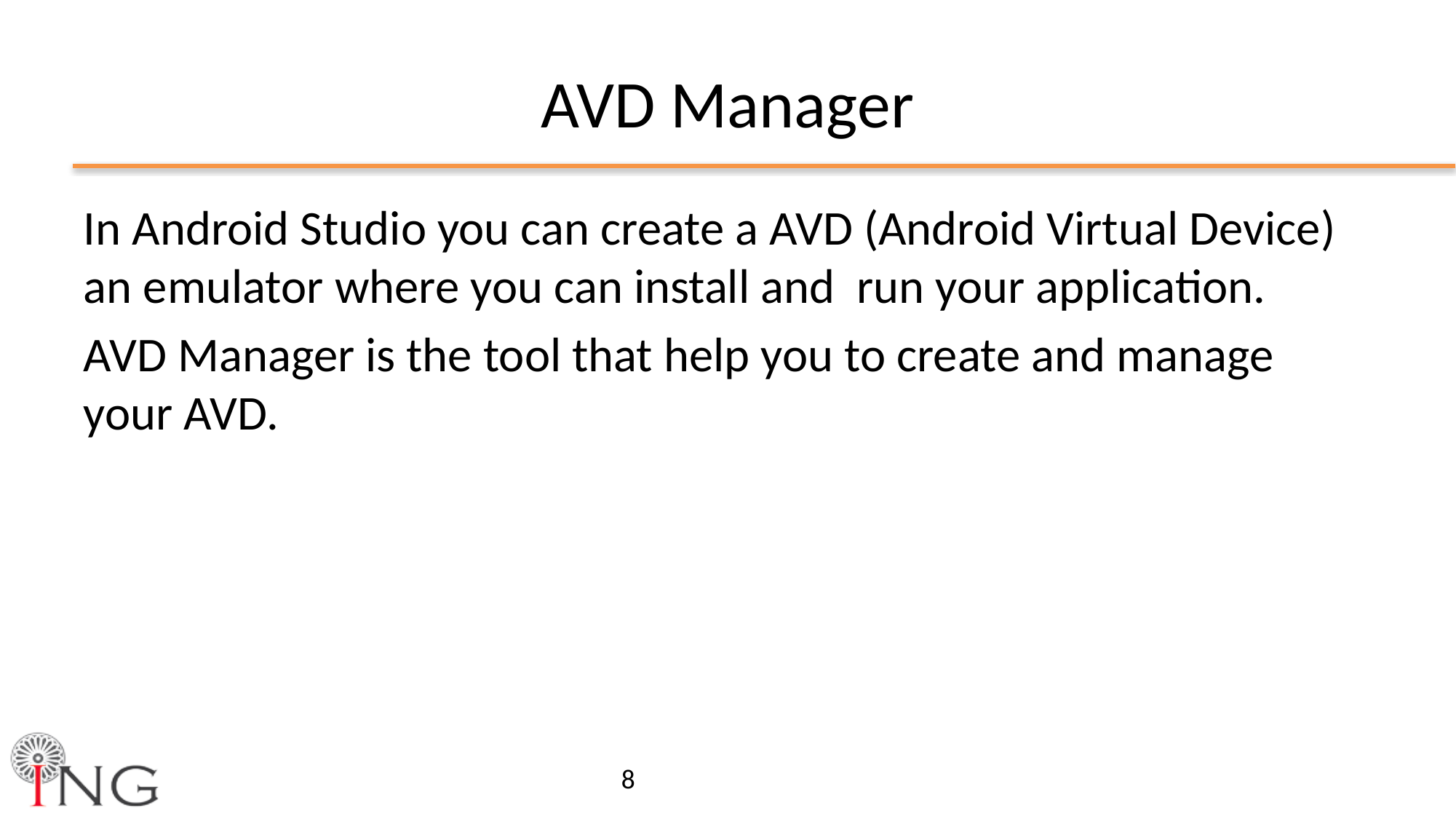

# AVD Manager
In Android Studio you can create a AVD (Android Virtual Device) an emulator where you can install and  run your application.
AVD Manager is the tool that help you to create and manage your AVD.

8